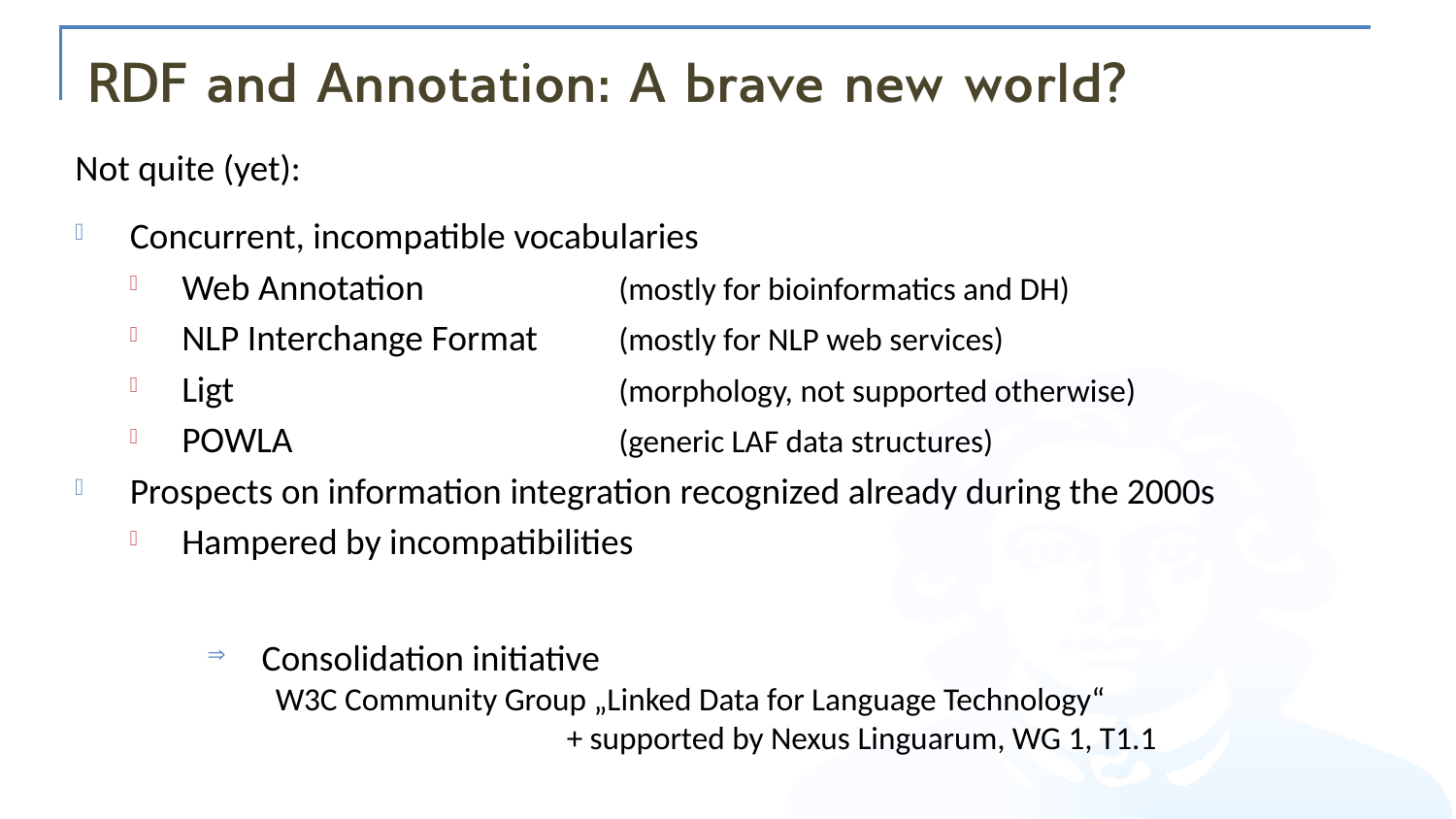

# RDF and Annotation: A brave new world?
Not quite (yet):
Concurrent, incompatible vocabularies
Web Annotation 		(mostly for bioinformatics and DH)
NLP Interchange Format 	(mostly for NLP web services)
Ligt			(morphology, not supported otherwise)
POWLA			(generic LAF data structures)
Prospects on information integration recognized already during the 2000s
Hampered by incompatibilities

Consolidation initiative
W3C Community Group „Linked Data for Language Technology“
		+ supported by Nexus Linguarum, WG 1, T1.1